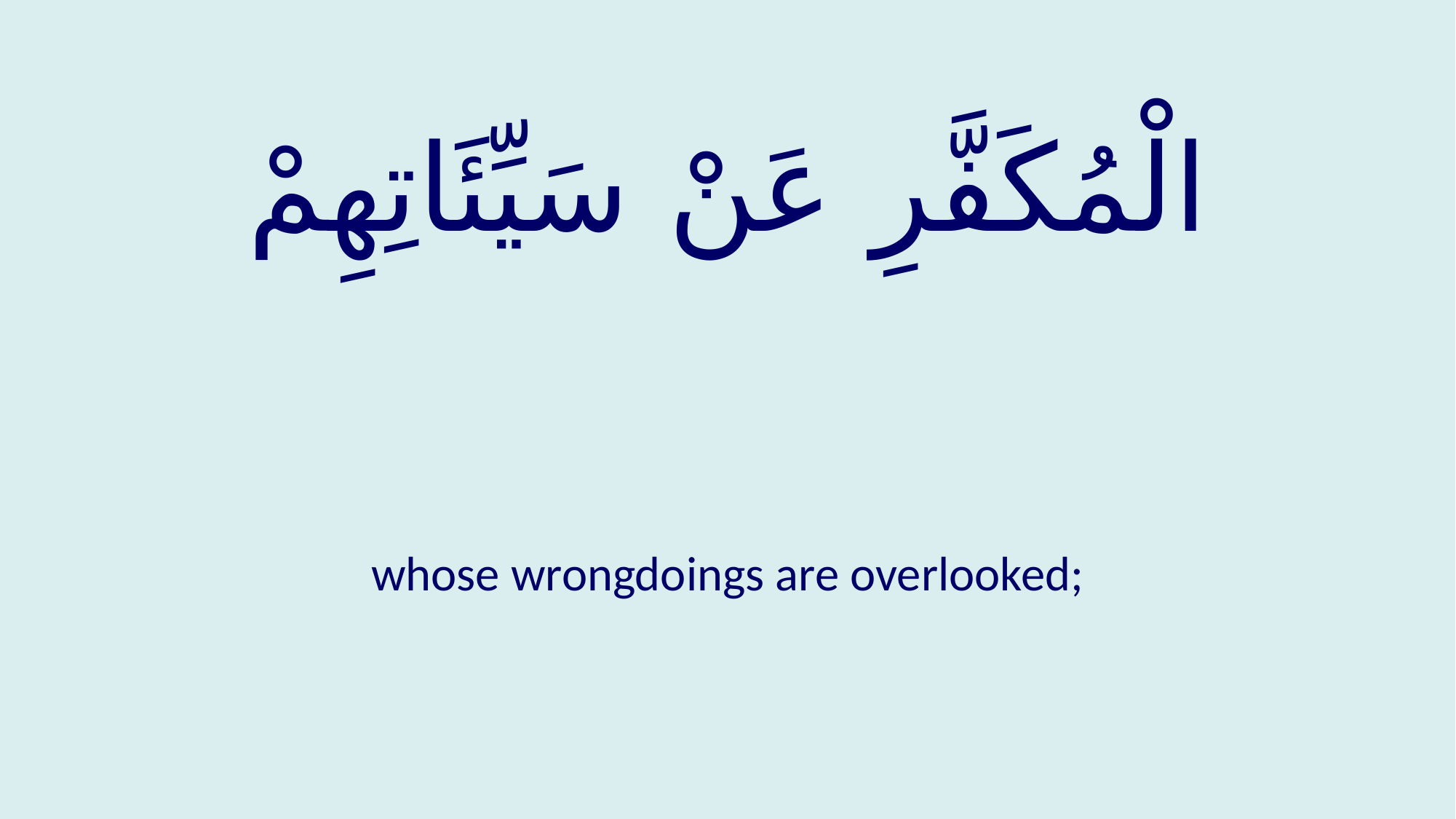

# الْمُكَفَّرِ عَنْ سَيِّئَاتِهِمْ
whose wrongdoings are overlooked;